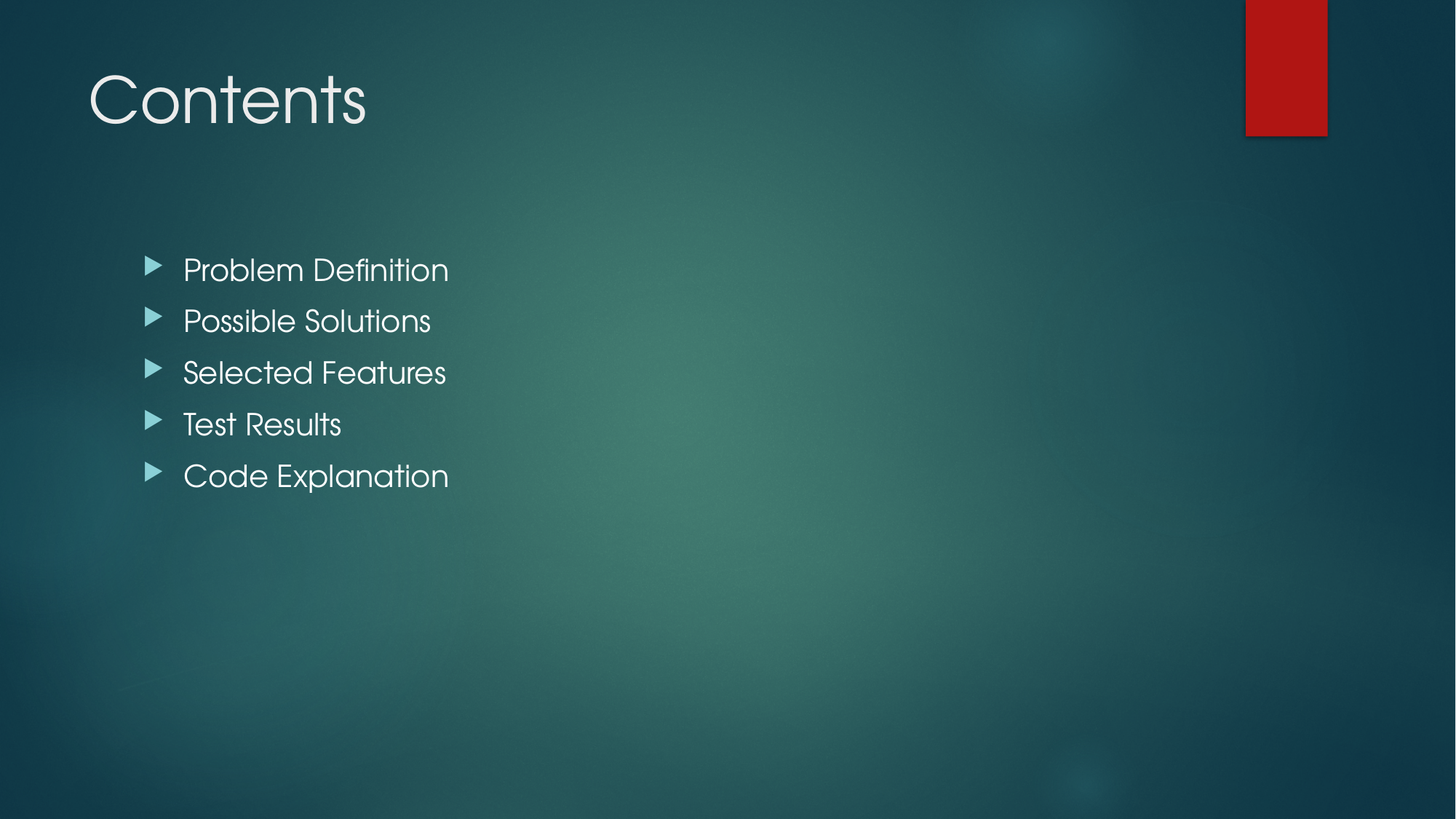

# Contents
Problem Definition
Possible Solutions
Selected Features
Test Results
Code Explanation